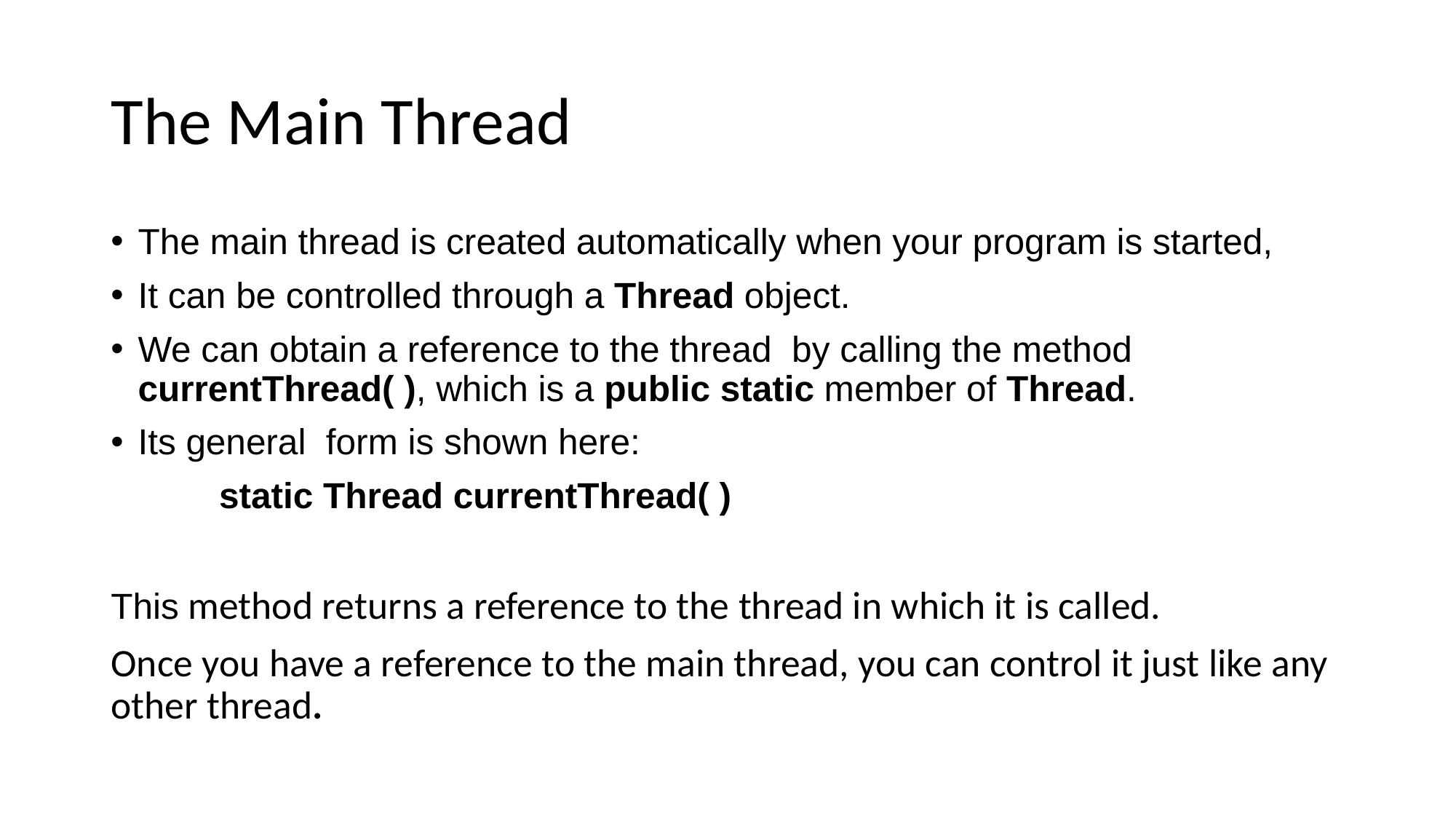

# The Main Thread
The main thread is created automatically when your program is started,
It can be controlled through a Thread object.
We can obtain a reference to the thread  by calling the method currentThread( ), which is a public static member of Thread.
Its general  form is shown here:
	static Thread currentThread( )

This method returns a reference to the thread in which it is called.
Once you have a reference to the main thread, you can control it just like any other thread.